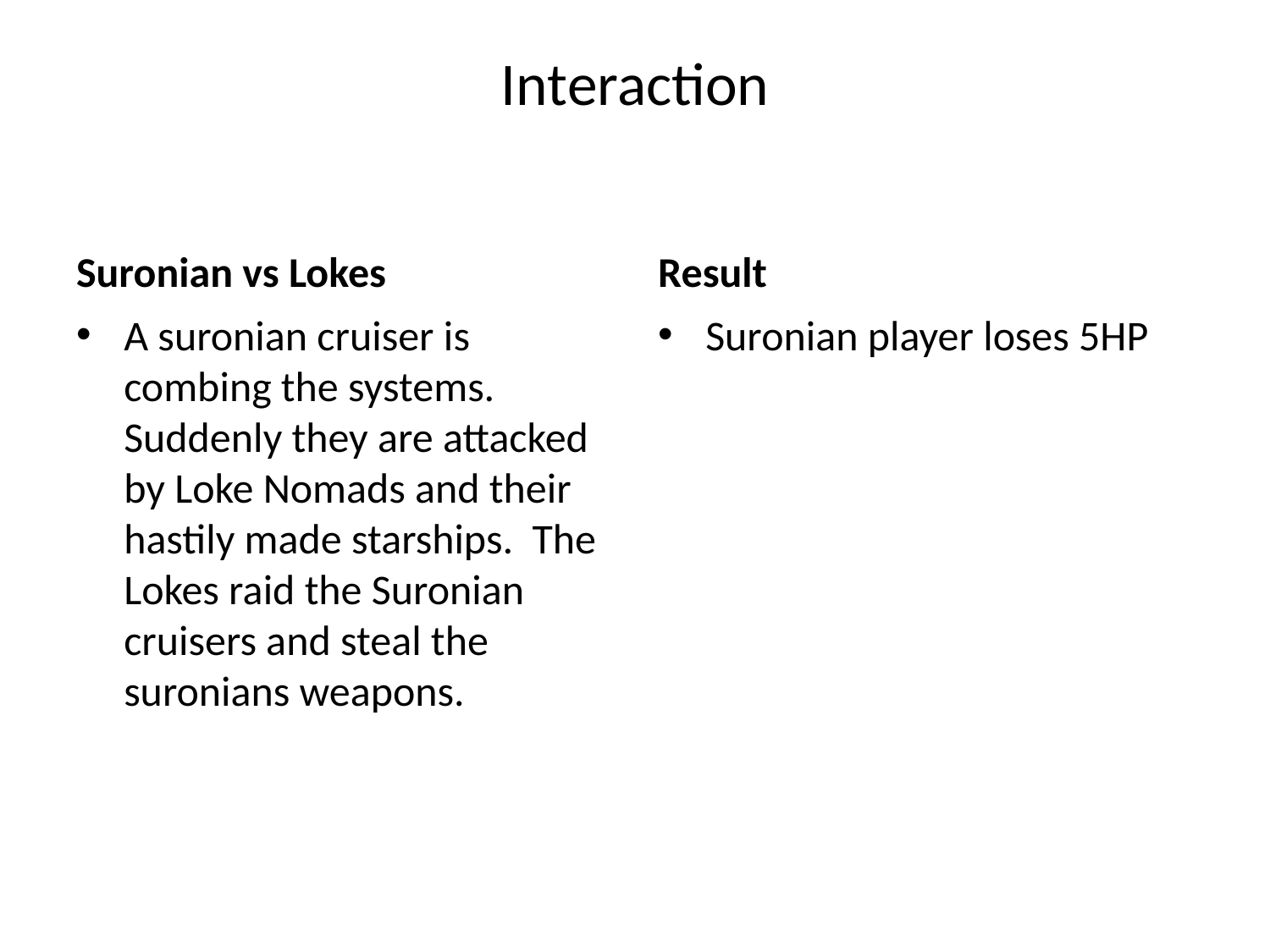

# Interaction
Suronian vs Lokes
Result
A suronian cruiser is combing the systems.  Suddenly they are attacked by Loke Nomads and their hastily made starships.  The Lokes raid the Suronian cruisers and steal the suronians weapons.
Suronian player loses 5HP